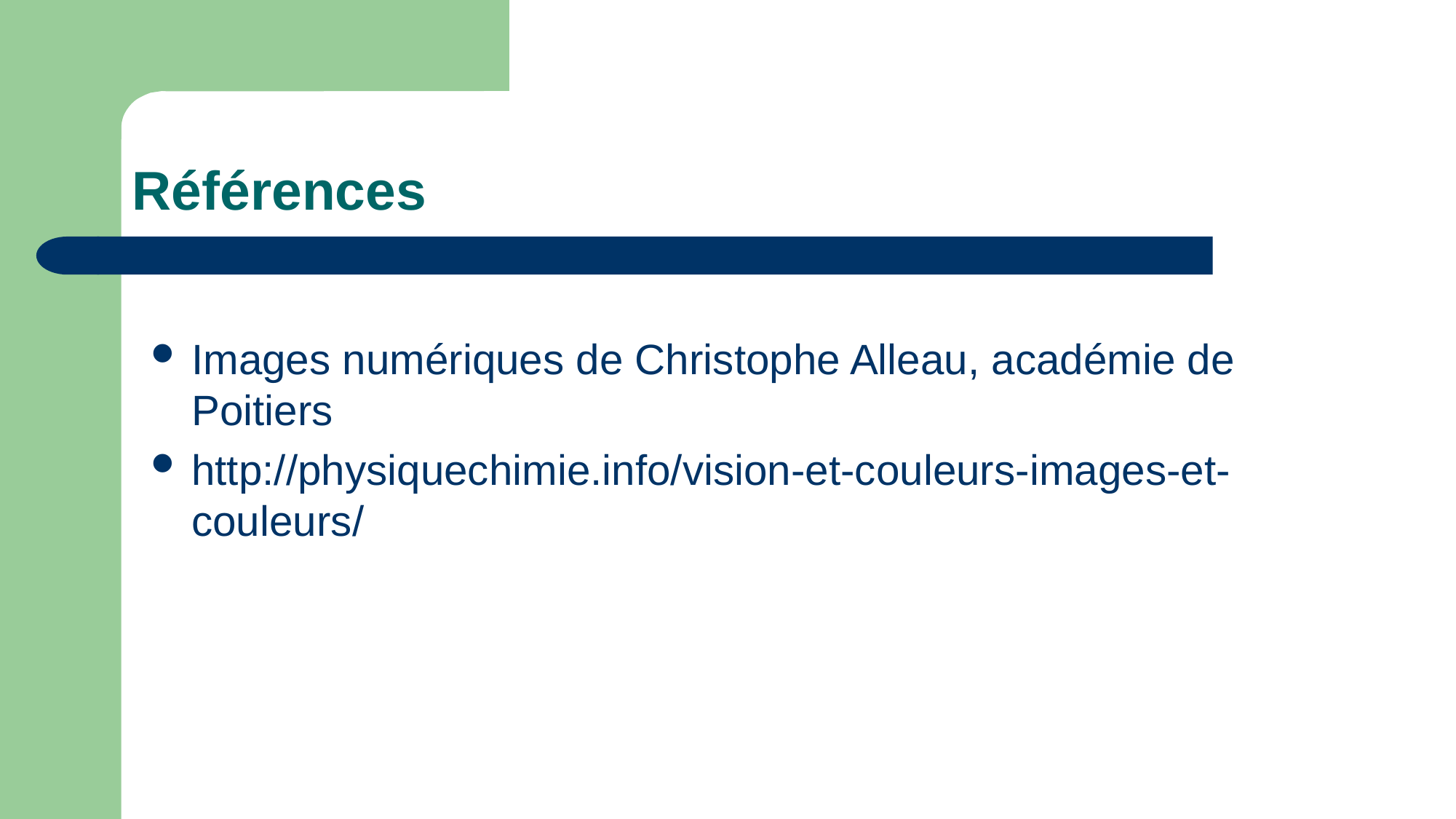

# Références
Images numériques de Christophe Alleau, académie de Poitiers
http://physiquechimie.info/vision-et-couleurs-images-et-couleurs/